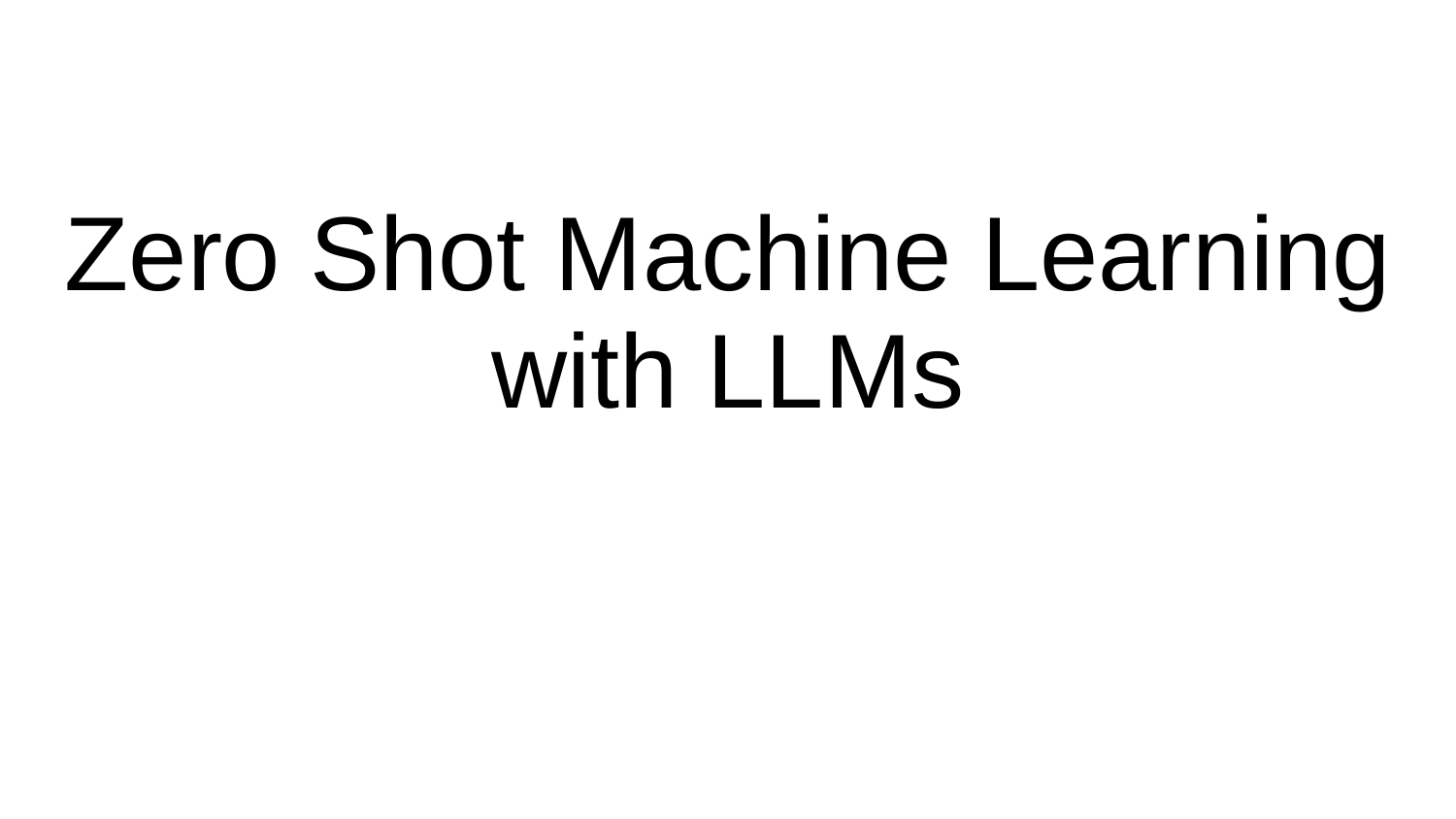

# Zero Shot Machine Learning with LLMs